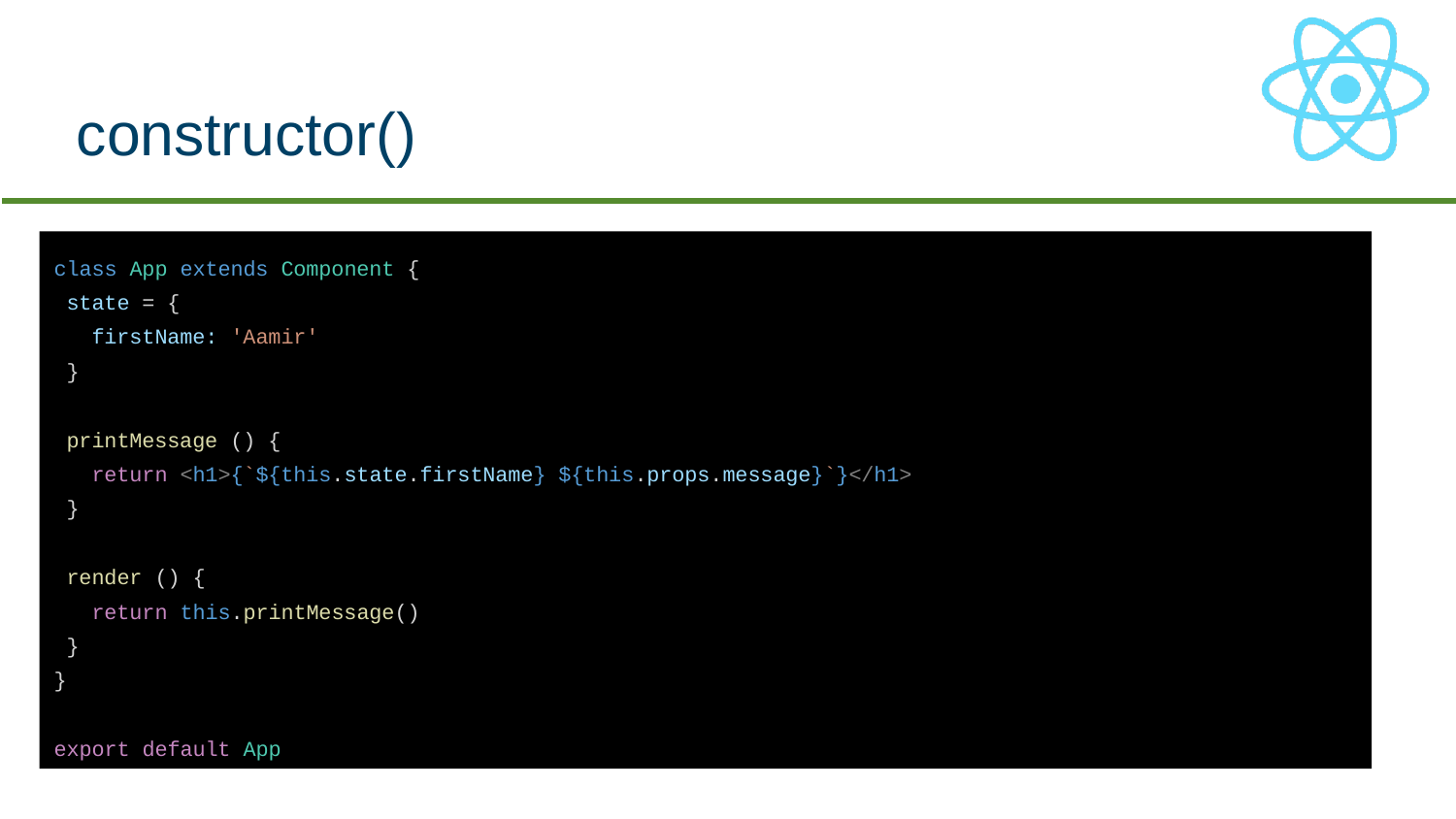

# constructor()
class App extends Component {
 state = {
   firstName: 'Aamir'
 }

 printMessage () {
   return <h1>{`${this.state.firstName} ${this.props.message}`}</h1>
 }

 render () {
   return this.printMessage()
 }
}

export default App